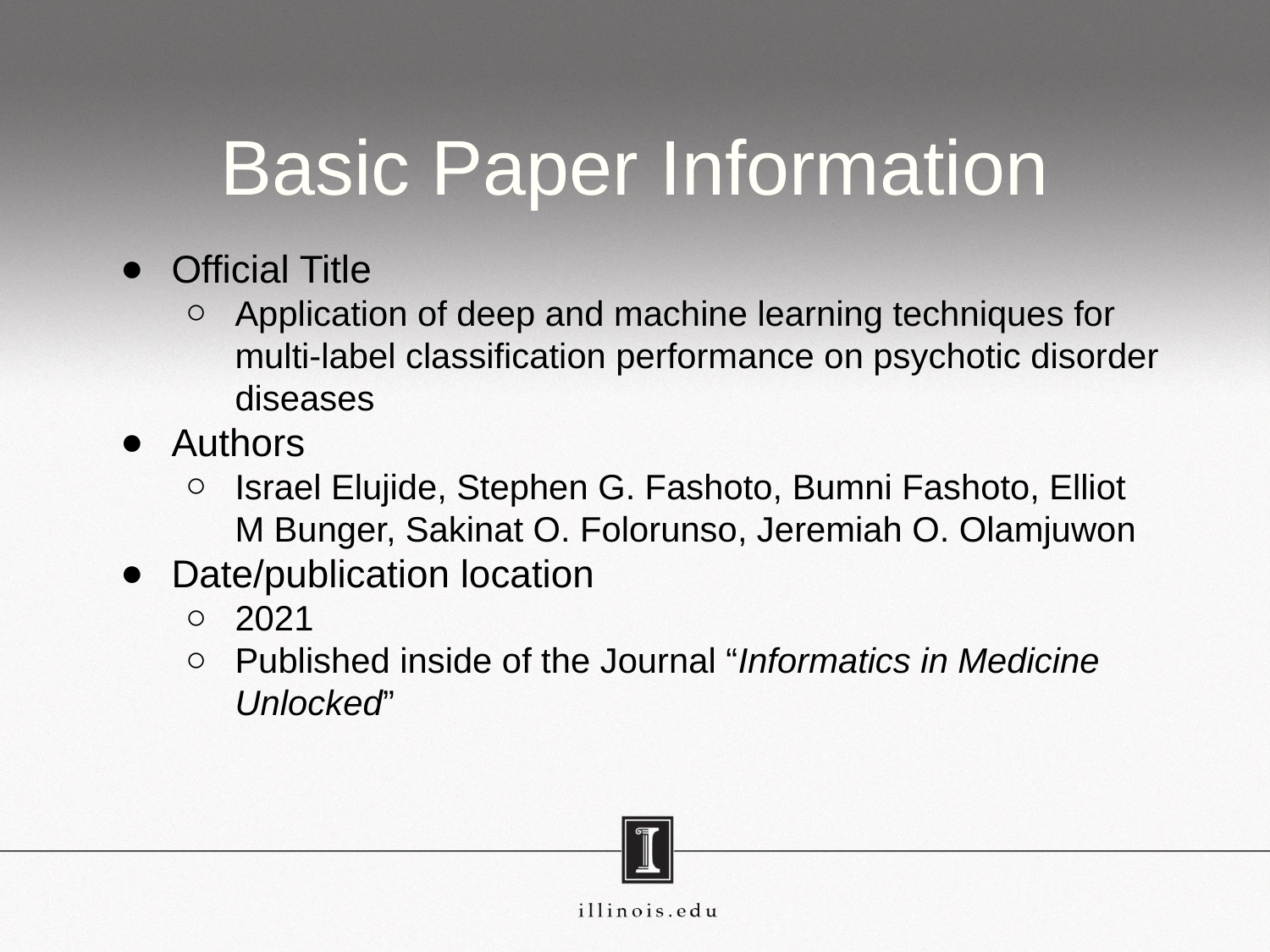

# Basic Paper Information
Official Title
Application of deep and machine learning techniques for multi-label classification performance on psychotic disorder diseases
Authors
Israel Elujide, Stephen G. Fashoto, Bumni Fashoto, Elliot M Bunger, Sakinat O. Folorunso, Jeremiah O. Olamjuwon
Date/publication location
2021
Published inside of the Journal “Informatics in Medicine Unlocked”